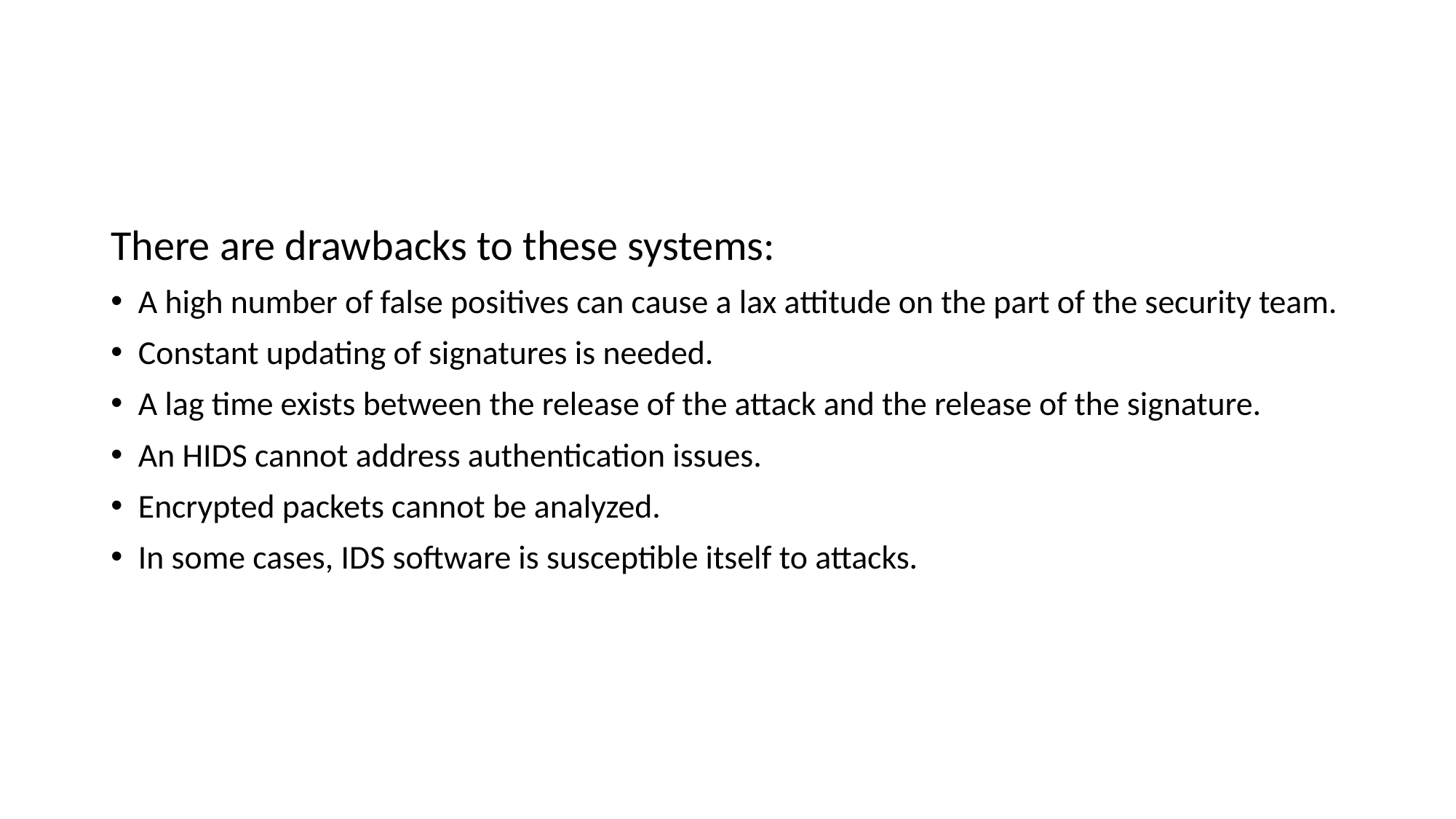

#
There are drawbacks to these systems:
A high number of false positives can cause a lax attitude on the part of the security team.
Constant updating of signatures is needed.
A lag time exists between the release of the attack and the release of the signature.
An HIDS cannot address authentication issues.
Encrypted packets cannot be analyzed.
In some cases, IDS software is susceptible itself to attacks.